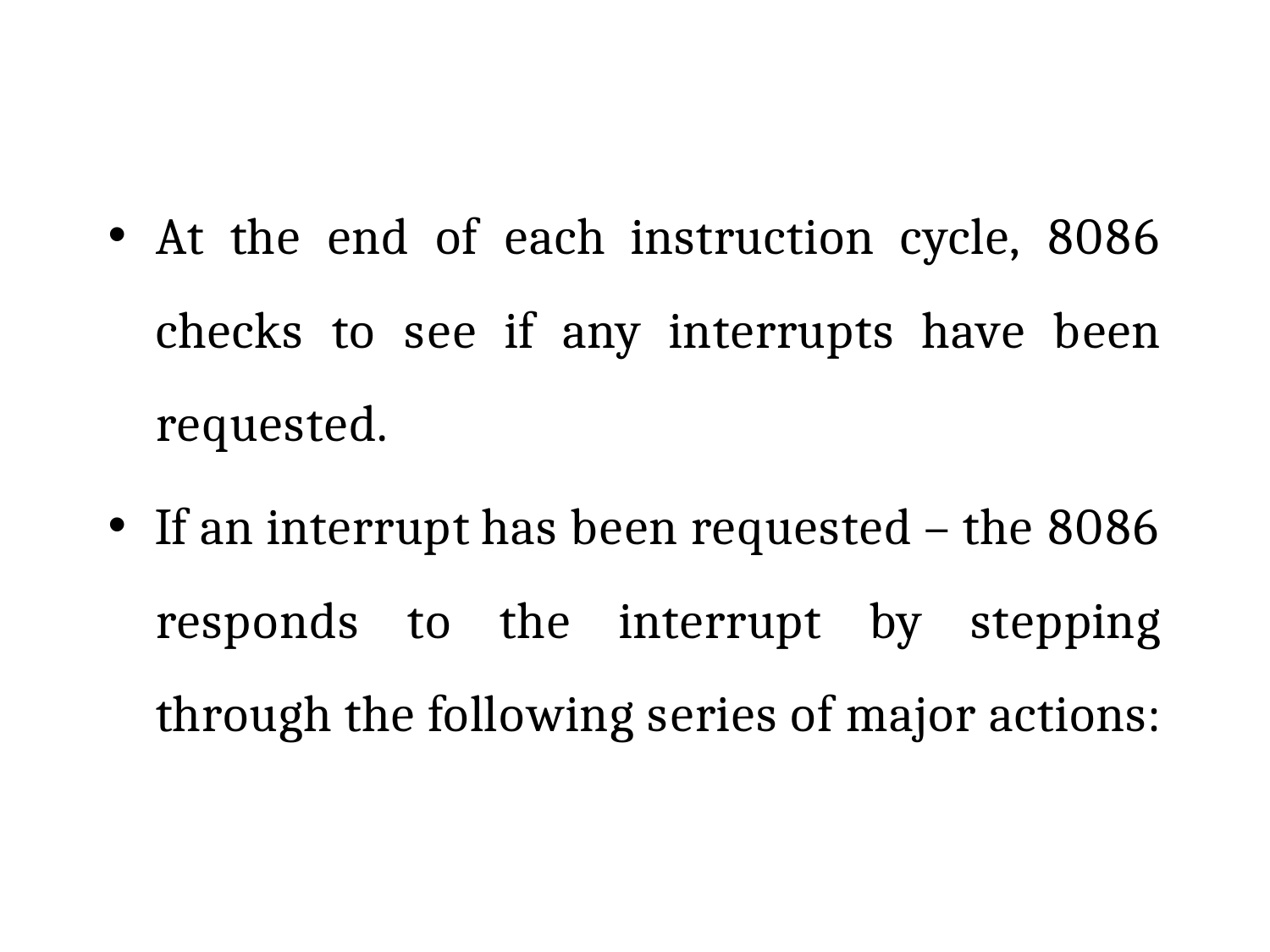

At the end of each instruction cycle, 8086 checks to see if any interrupts have been requested.
If an interrupt has been requested – the 8086 responds to the interrupt by stepping through the following series of major actions: